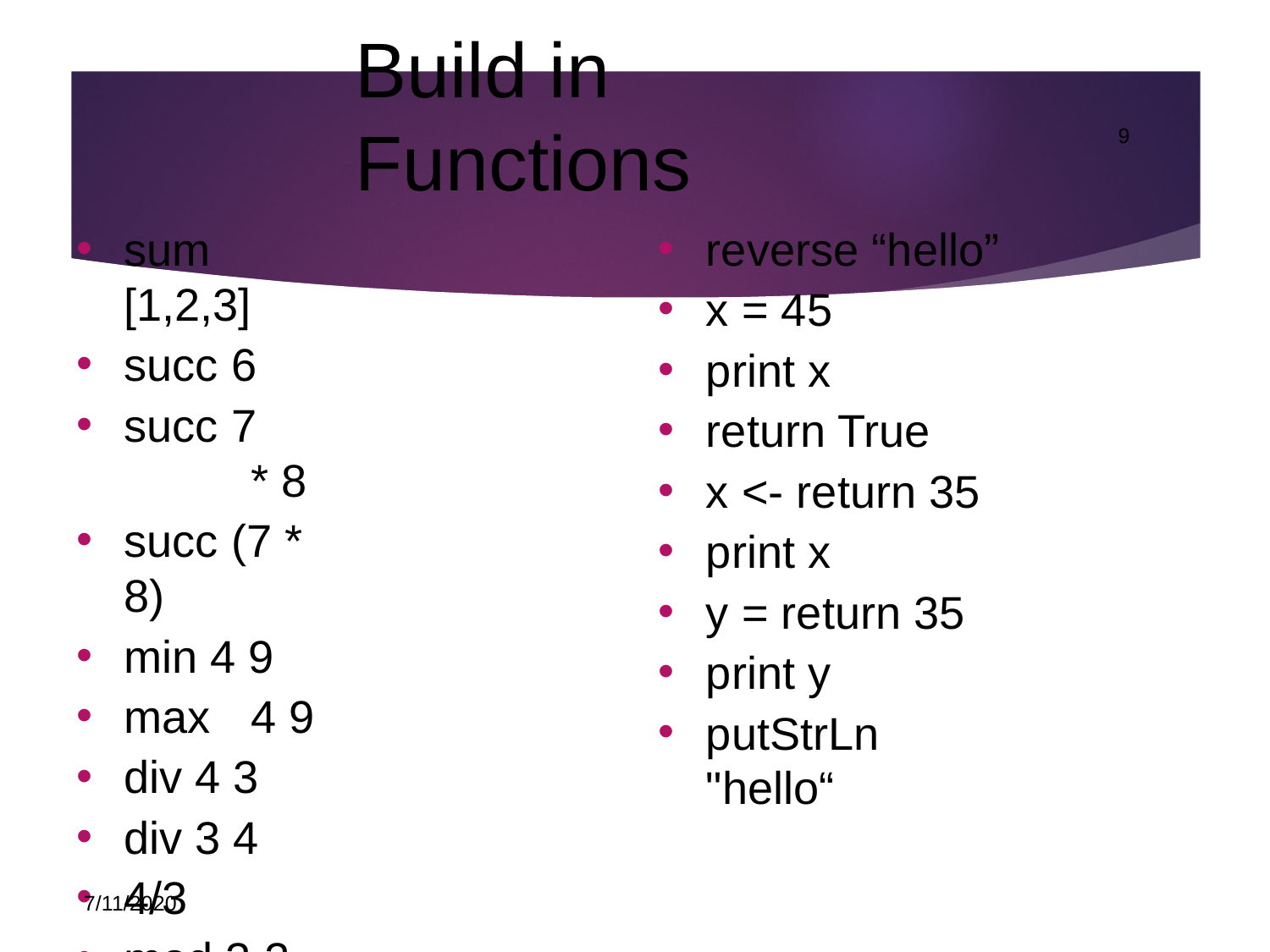

9
# Build in Functions
sum [1,2,3]
succ 6
succ 7	* 8
succ (7 * 8)
min 4 9
max	4 9
div 4 3
div 3 4
4/3
mod 3 2
reverse “hello”
x = 45
print x
return True
x <- return 35
print x
y = return 35
print y
putStrLn "hello“
7/11/2020